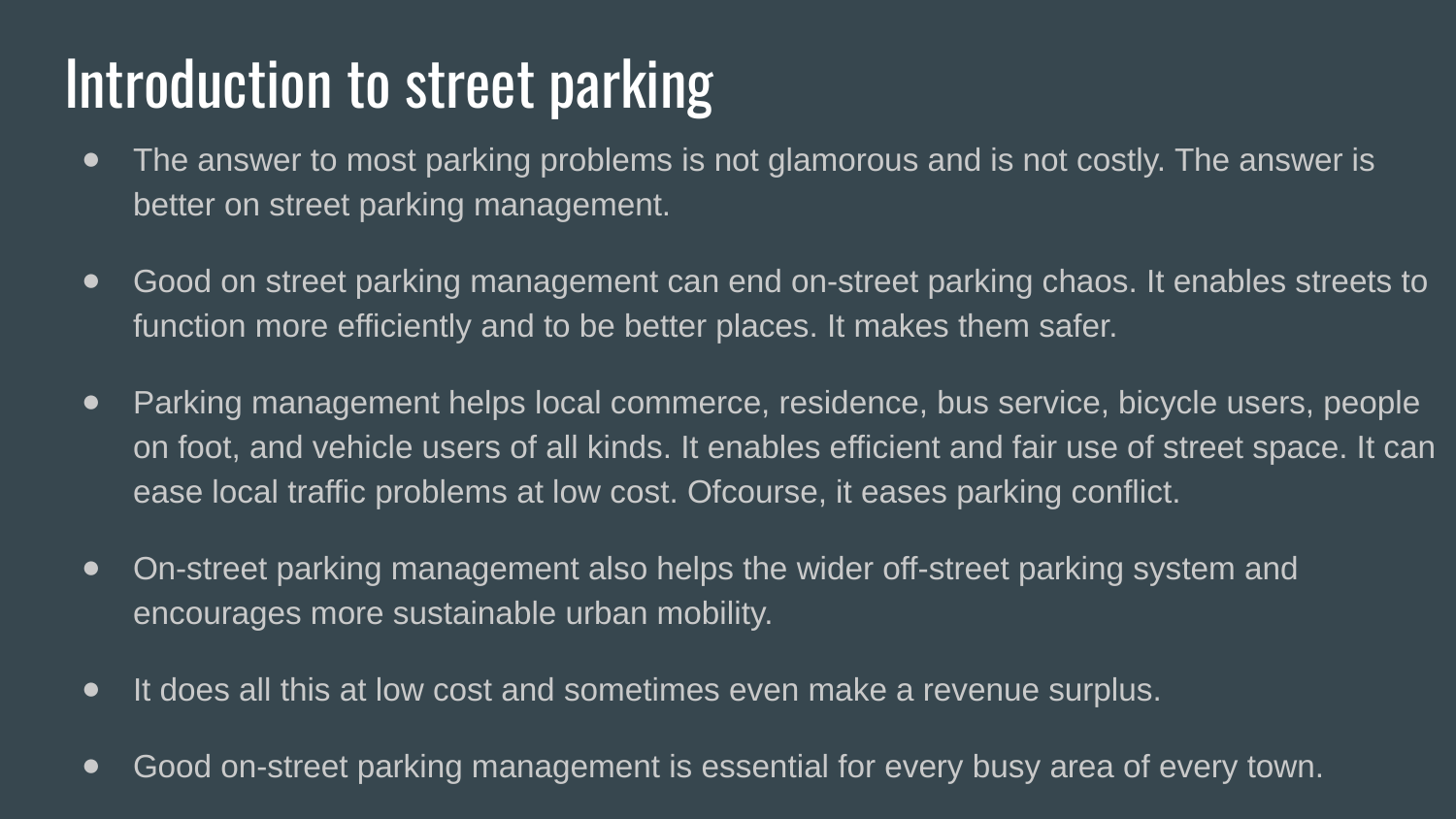

# Introduction to street parking
The answer to most parking problems is not glamorous and is not costly. The answer is better on street parking management.
Good on street parking management can end on-street parking chaos. It enables streets to function more efficiently and to be better places. It makes them safer.
Parking management helps local commerce, residence, bus service, bicycle users, people on foot, and vehicle users of all kinds. It enables efficient and fair use of street space. It can ease local traffic problems at low cost. Ofcourse, it eases parking conflict.
On-street parking management also helps the wider off-street parking system and encourages more sustainable urban mobility.
It does all this at low cost and sometimes even make a revenue surplus.
Good on-street parking management is essential for every busy area of every town.